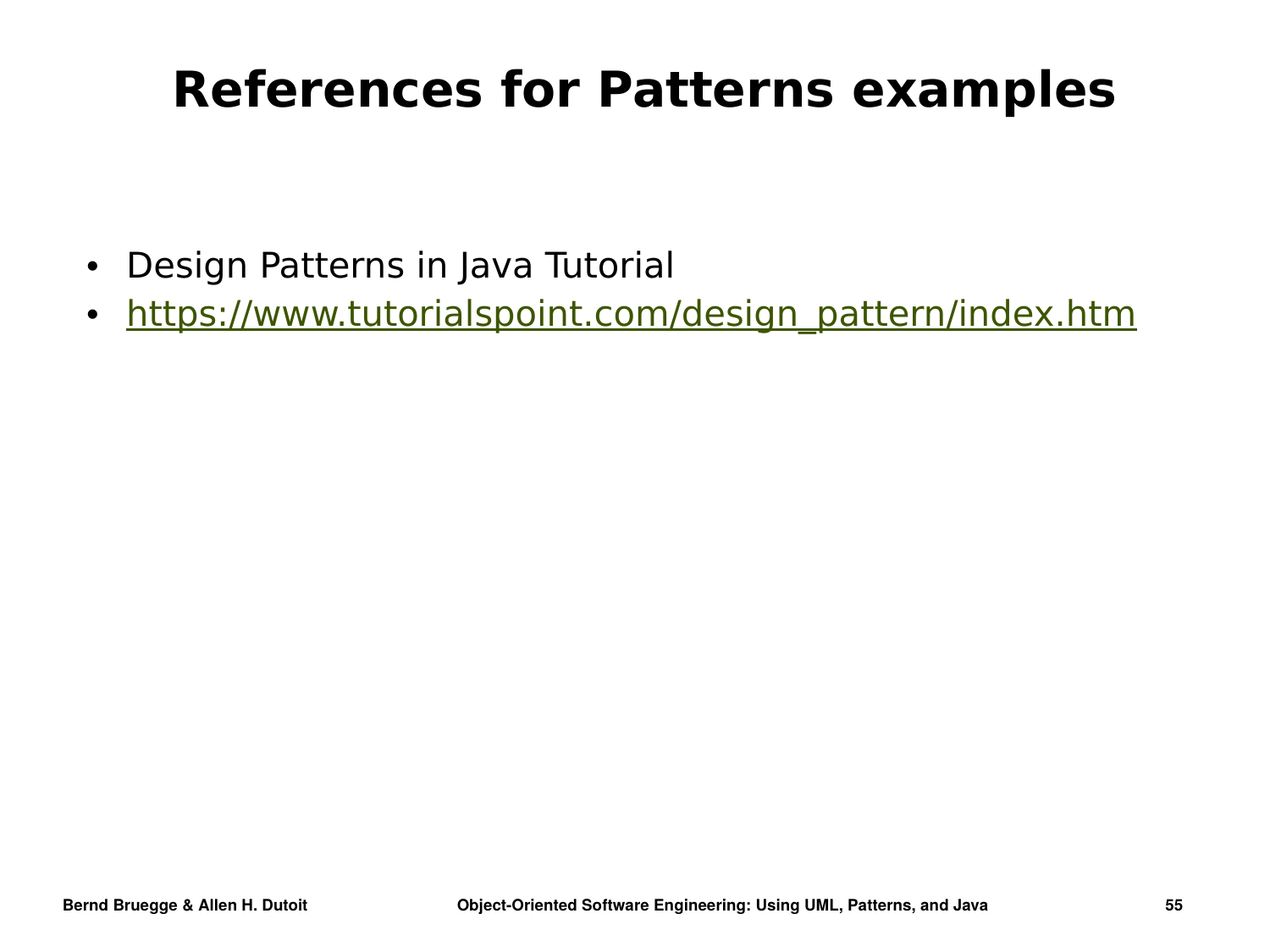

# References for Patterns examples

Design Patterns in Java Tutorial
https://www.tutorialspoint.com/design_pattern/index.htm